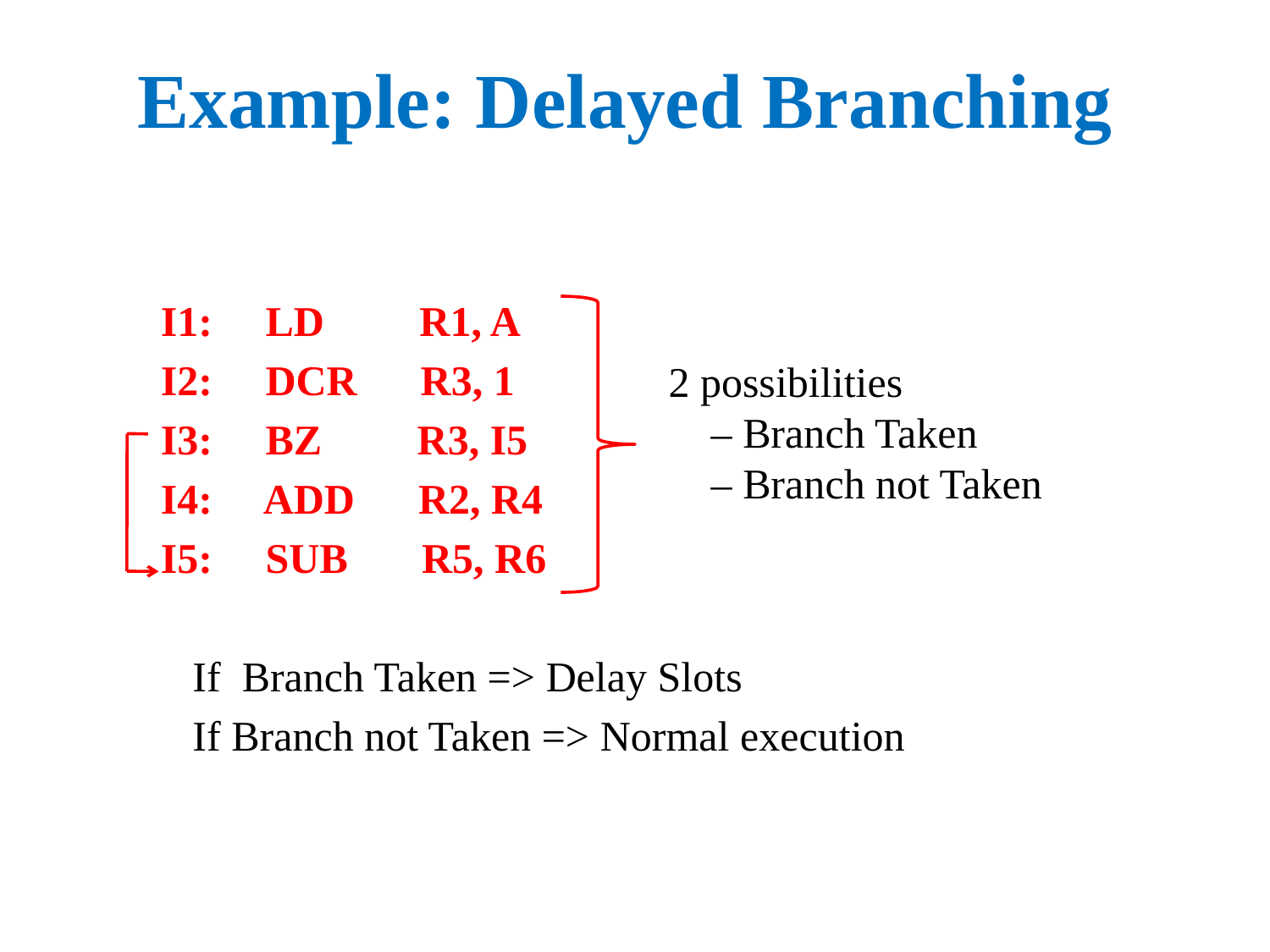

# Example: Delayed Branching

        I1:     LD         R1, A
        I2:     DCR      R3, 1
        I3:     BZ         R3, I5
        I4:     ADD      R2, R4
        I5:     SUB       R5, R6

           If  Branch Taken => Delay Slots
           If Branch not Taken => Normal execution

2 possibilities
    – Branch Taken
    – Branch not Taken